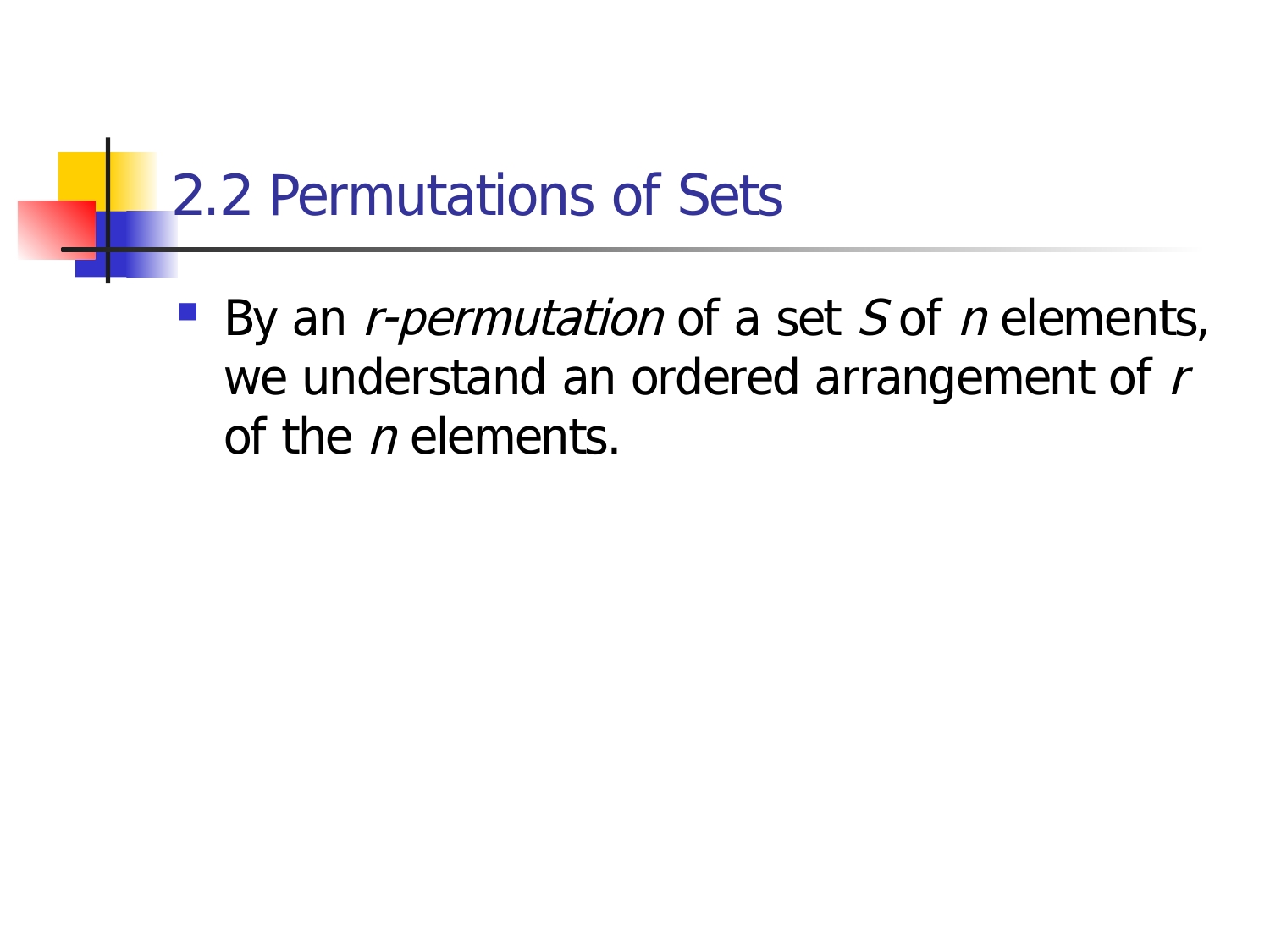

# 2.2 Permutations of Sets
By an r-permutation of a set S of n elements, we understand an ordered arrangement of r of the n elements.